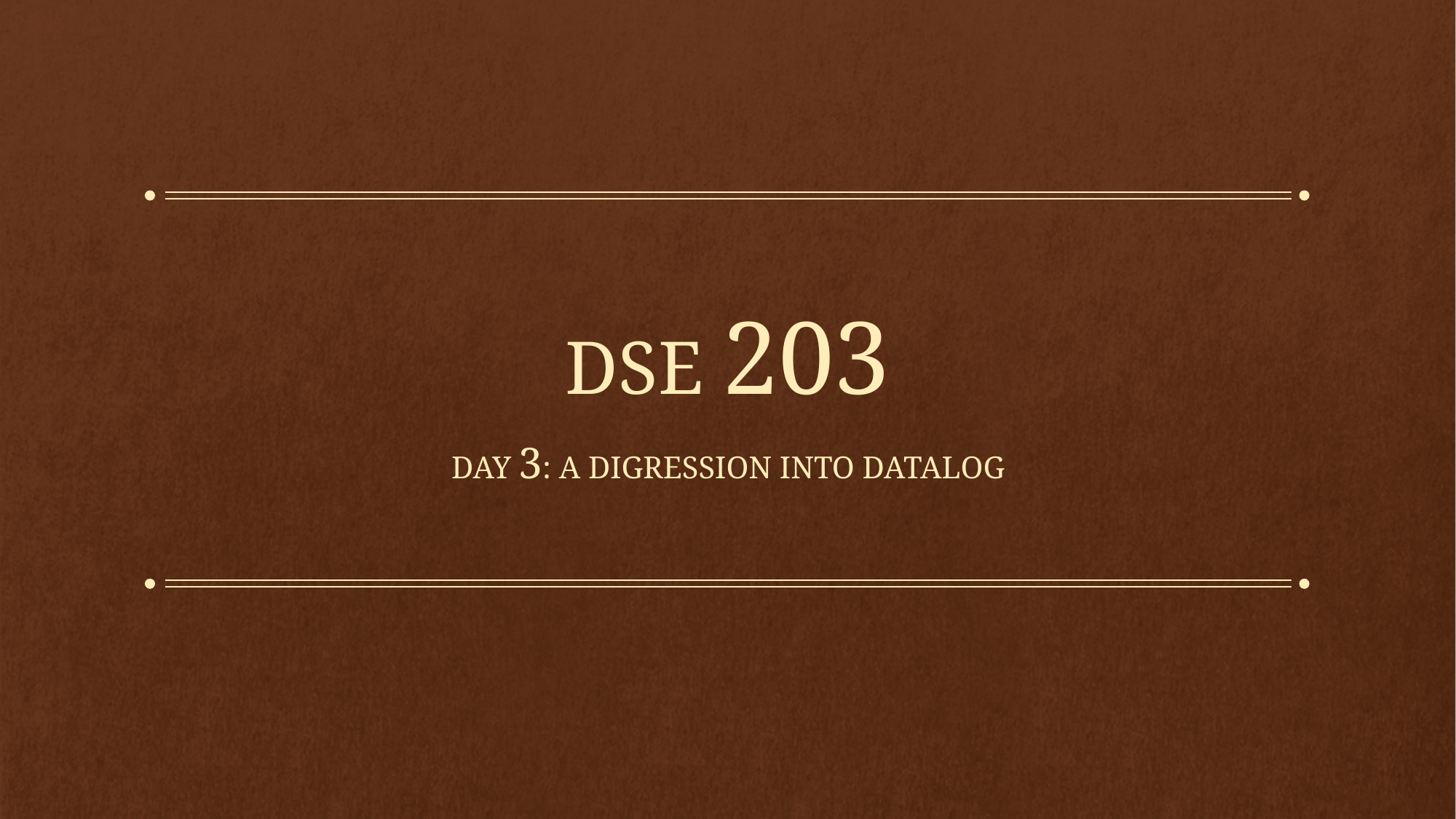

# DSE 203
Day 3: A DIGRESSION INTO DATALOG